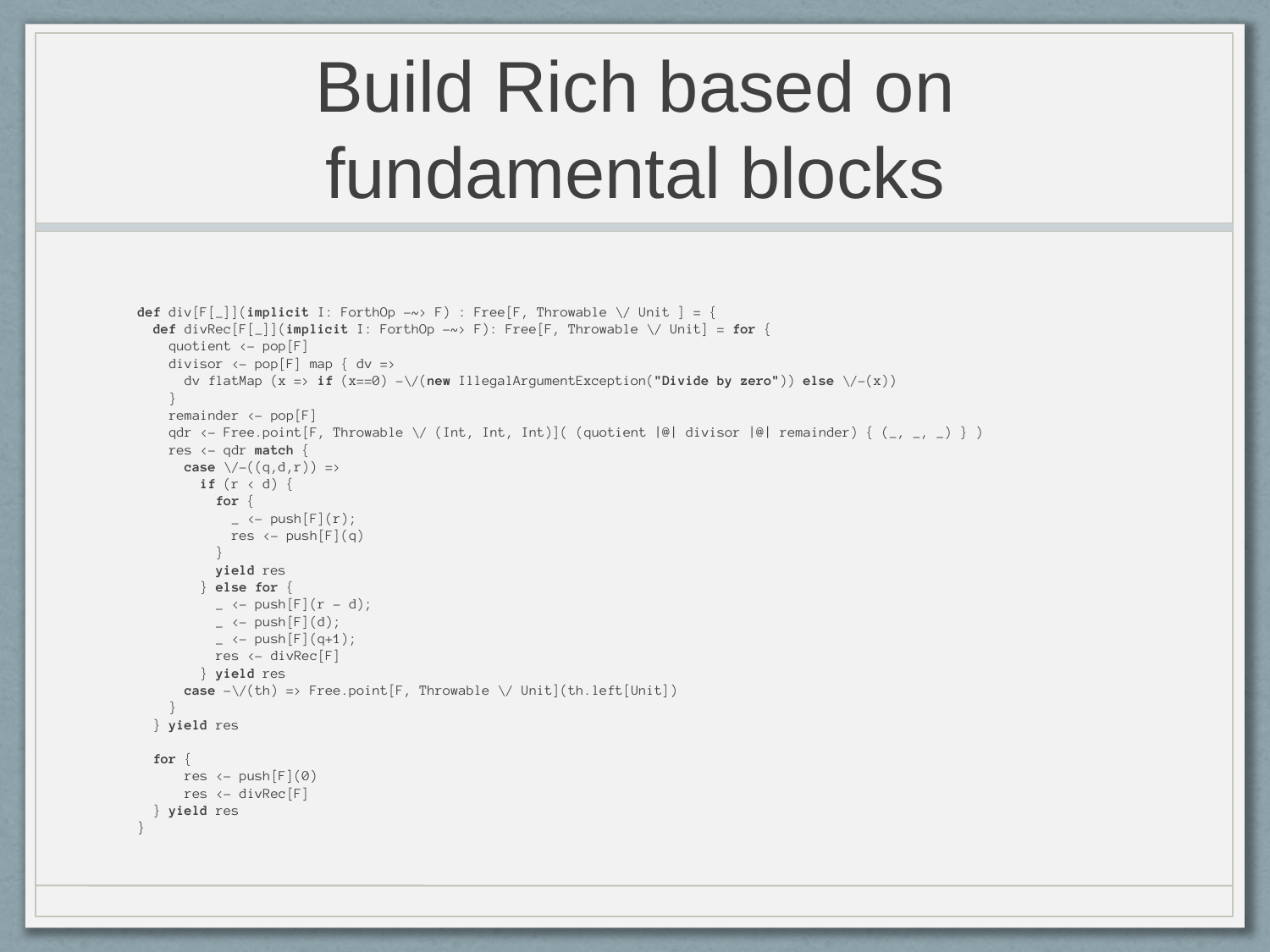

# Build Rich based on fundamental blocks
def div[F[_]](implicit I: ForthOp -~> F) : Free[F, Throwable \/ Unit ] = {
  def divRec[F[_]](implicit I: ForthOp -~> F): Free[F, Throwable \/ Unit] = for {
    quotient <- pop[F]
    divisor <- pop[F] map { dv =>
      dv flatMap (x => if (x==0) -\/(new IllegalArgumentException("Divide by zero")) else \/-(x))
    }
    remainder <- pop[F]
    qdr <- Free.point[F, Throwable \/ (Int, Int, Int)]( (quotient |@| divisor |@| remainder) { (_, _, _) } )
    res <- qdr match {
      case \/-((q,d,r)) =>
        if (r < d) {
          for {
            _ <- push[F](r);
            res <- push[F](q)
          }
          yield res
        } else for {
          _ <- push[F](r - d);
          _ <- push[F](d);
          _ <- push[F](q+1);
          res <- divRec[F]
        } yield res
      case -\/(th) => Free.point[F, Throwable \/ Unit](th.left[Unit])
    }
  } yield res
  for {
      res <- push[F](0)
      res <- divRec[F]
  } yield res
}